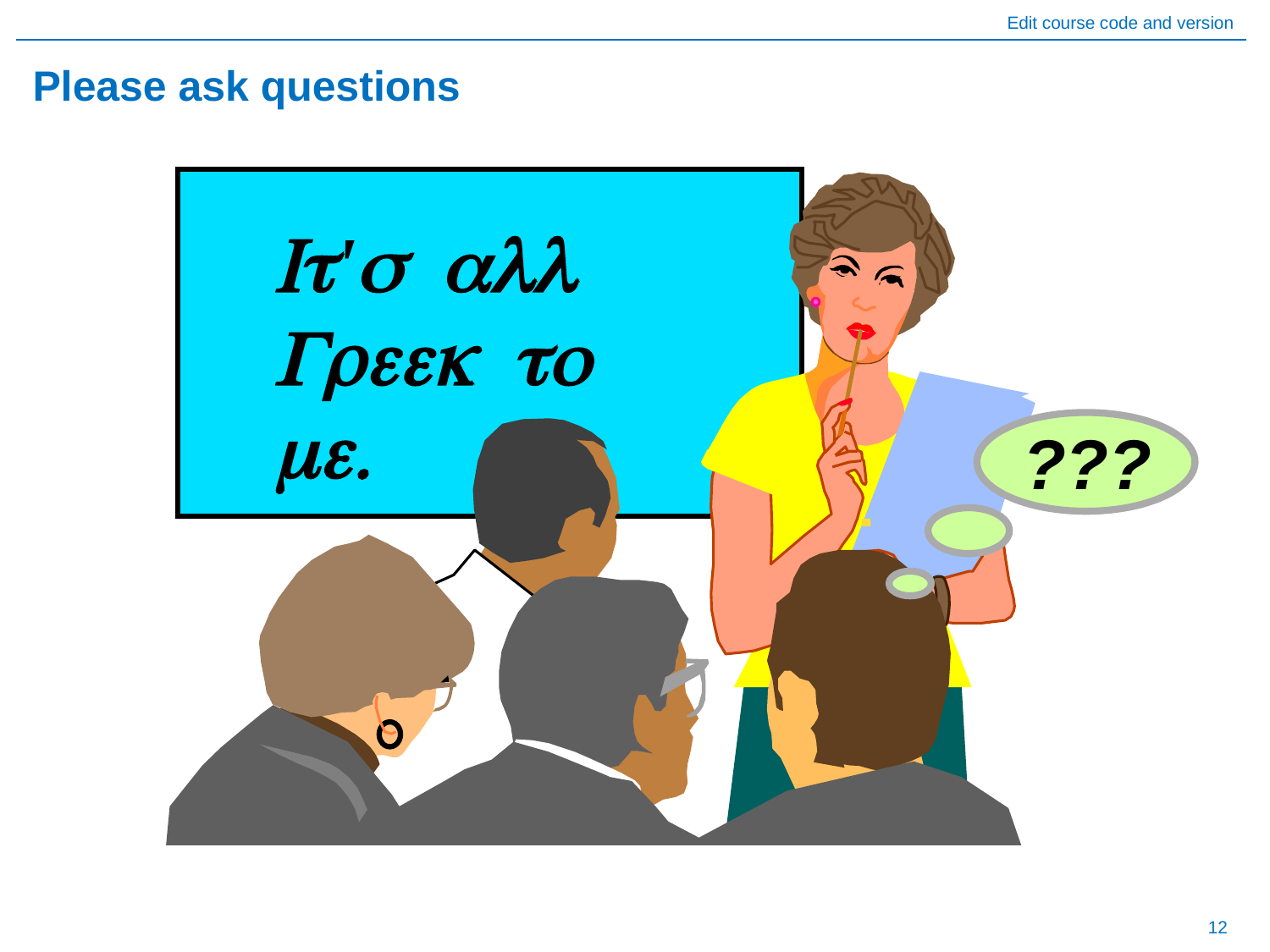

# Please ask questions

Ιτ'σ αλλ Γρεεκ το με.

???